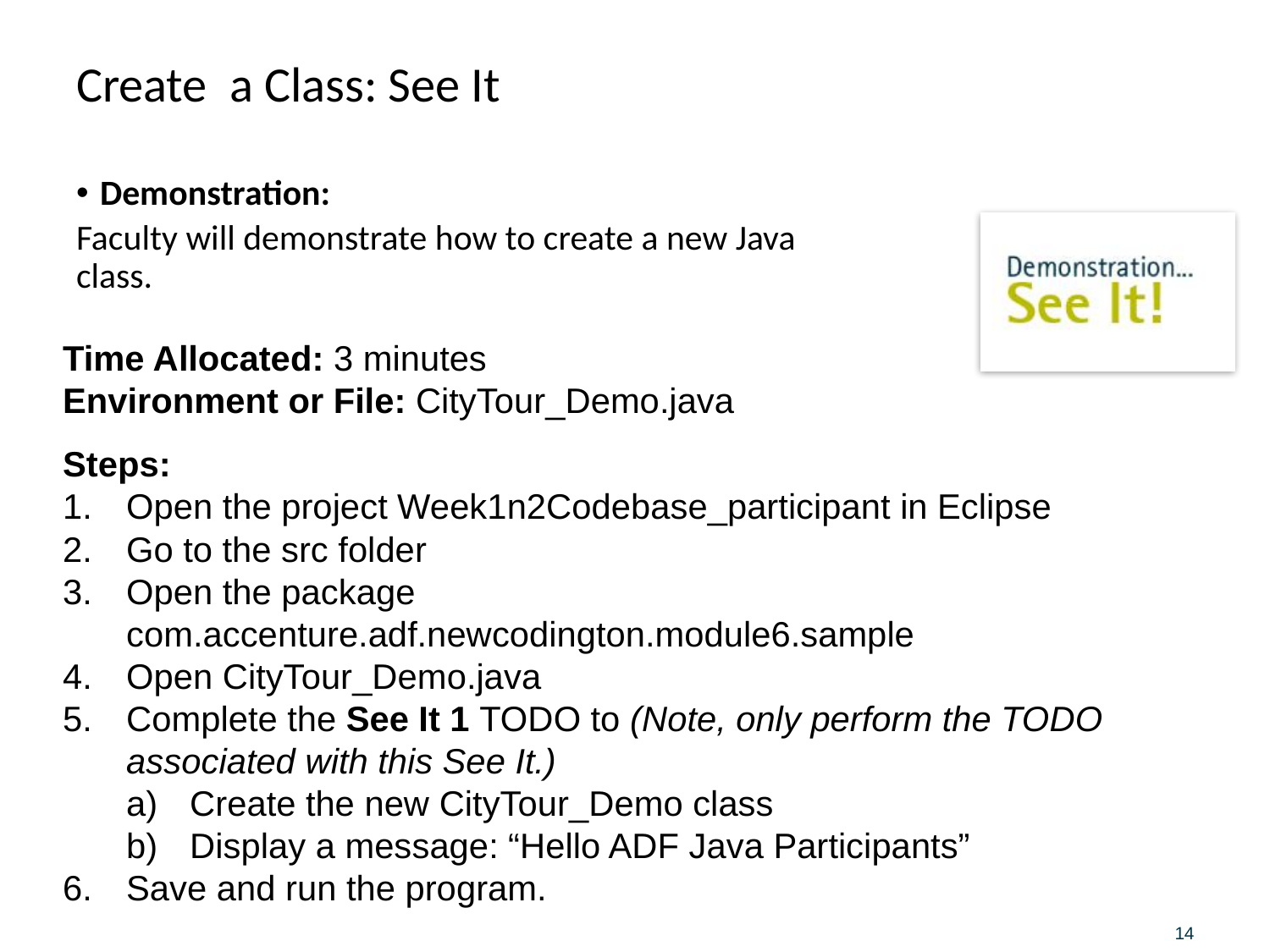

# Create  a Class: See It
Demonstration:
Faculty will demonstrate how to create a new Java class.

Time Allocated: 3 minutes
Environment or File: CityTour_Demo.java
Steps:
Open the project Week1n2Codebase_participant in Eclipse
Go to the src folder
Open the package com.accenture.adf.newcodington.module6.sample
Open CityTour_Demo.java
Complete the See It 1 TODO to (Note, only perform the TODO associated with this See It.)
Create the new CityTour_Demo class
Display a message: “Hello ADF Java Participants”
Save and run the program.
14